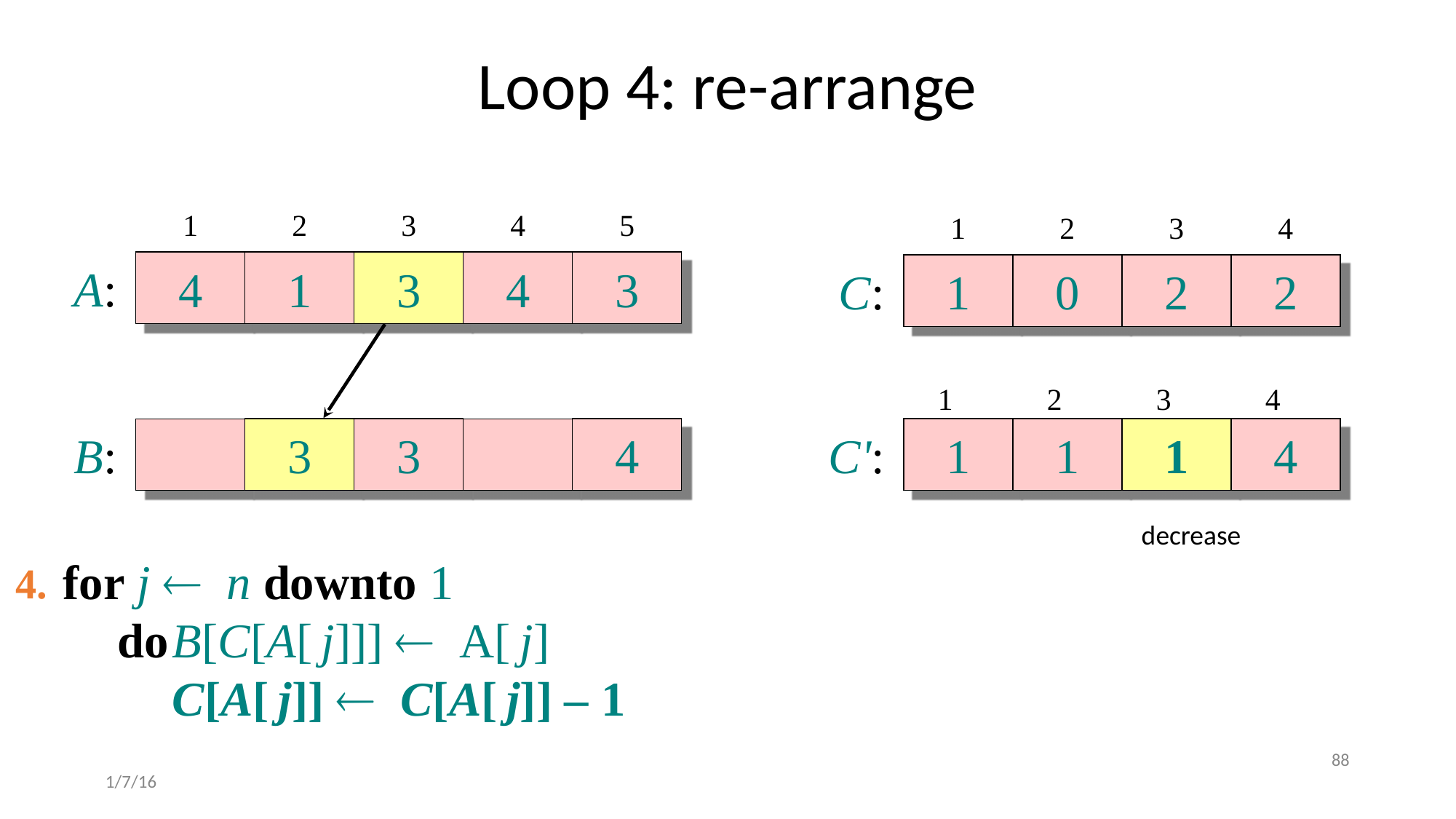

# Loop 4: re-arrange
1
2
3
4
5
1
2
3
4

1

0

2

2
C:

4

1

3

4

3
A:

1
2
3
4

3

3

4

1

1

1

4
B:
C':
decrease
for j ← n downto 1
do	B[C[A[ j]]] ← A[ j]
	C[A[ j]] ← C[A[ j]] – 1
4.
88
1/7/16